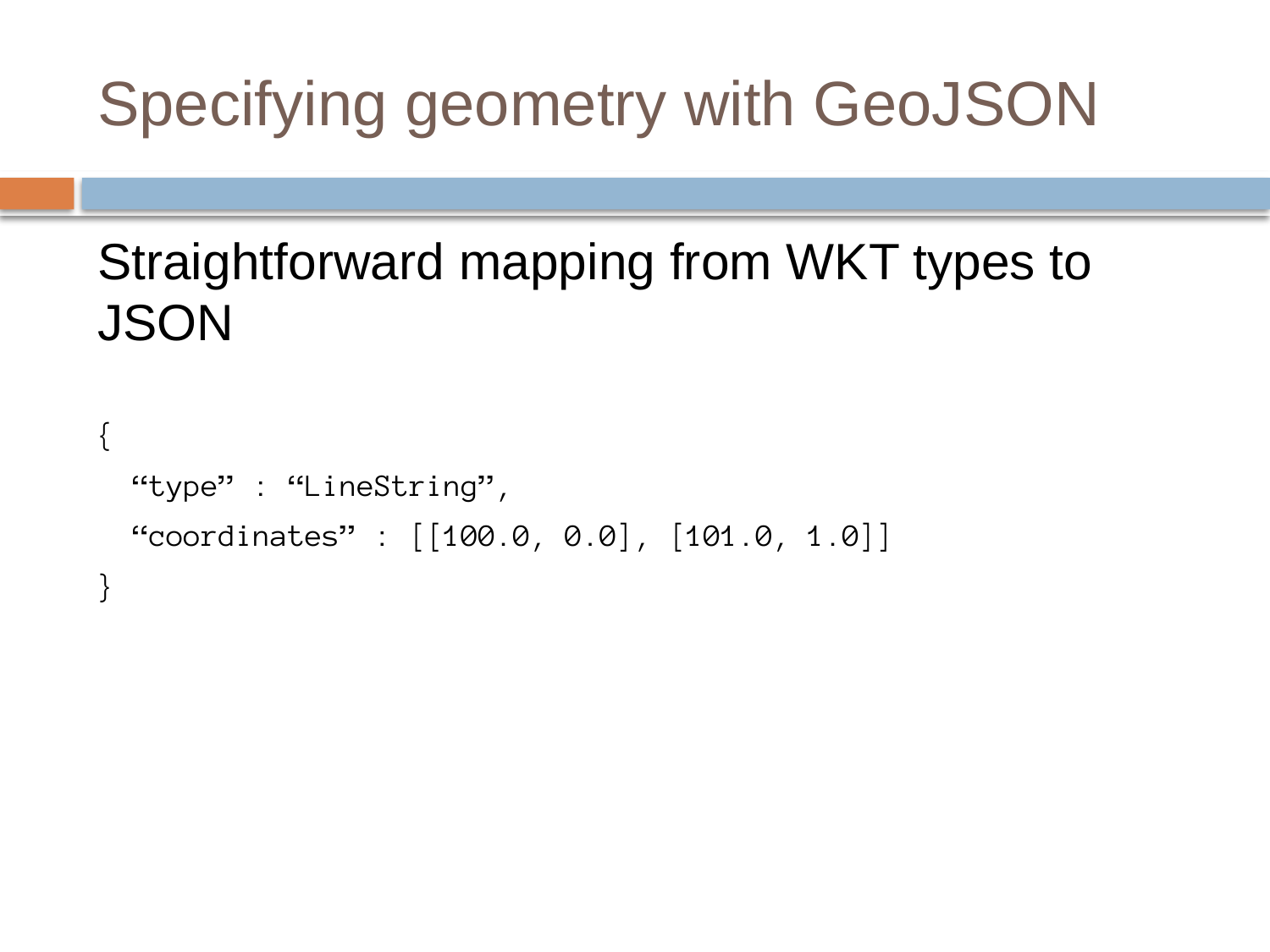

# Specifying geometry with GeoJSON
Straightforward mapping from WKT types to JSON

{
  “type” : “LineString”,
  “coordinates” : [[100.0, 0.0], [101.0, 1.0]]
}